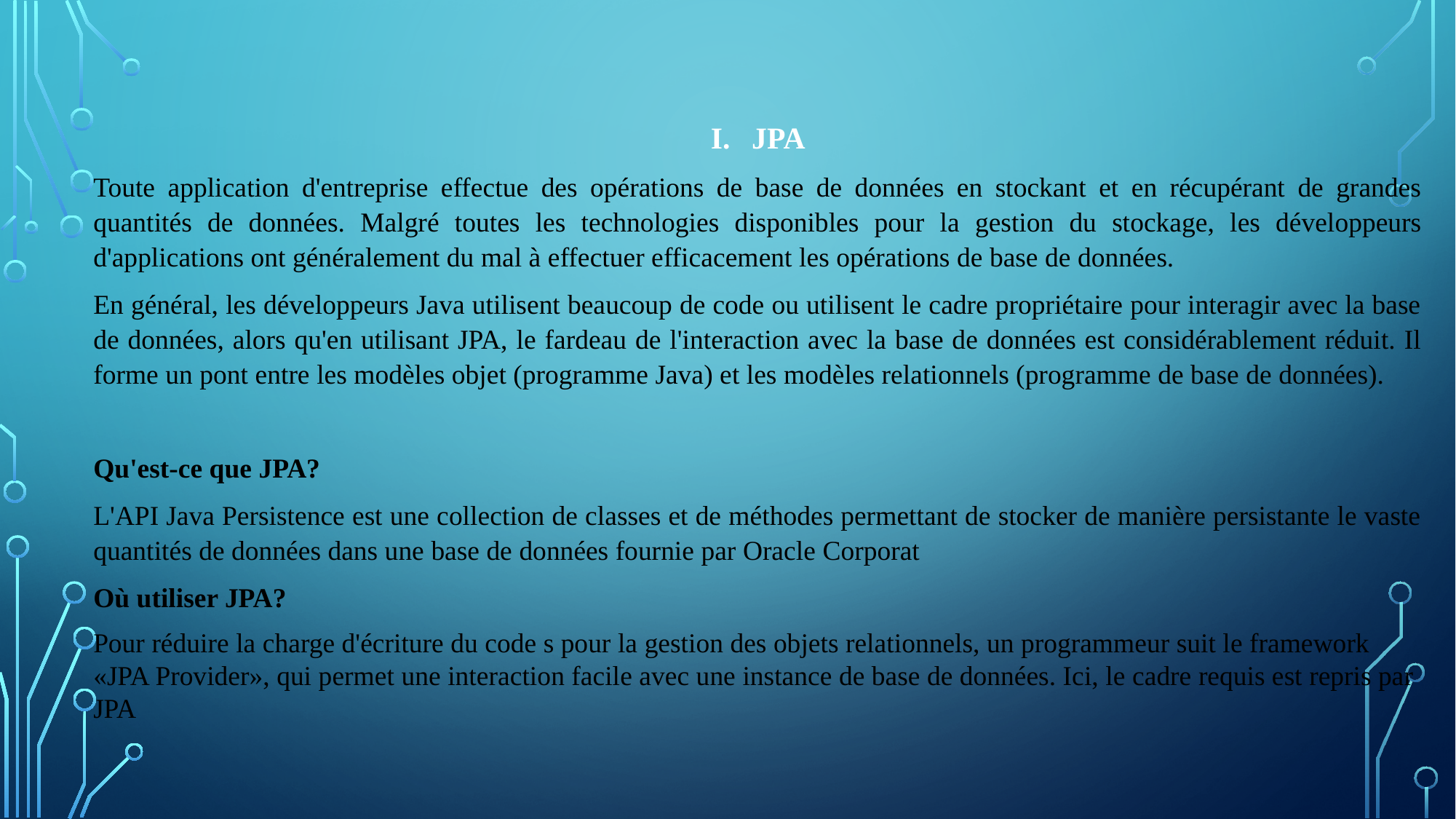

JPA
Toute application d'entreprise effectue des opérations de base de données en stockant et en récupérant de grandes quantités de données. Malgré toutes les technologies disponibles pour la gestion du stockage, les développeurs d'applications ont généralement du mal à effectuer efficacement les opérations de base de données.
En général, les développeurs Java utilisent beaucoup de code ou utilisent le cadre propriétaire pour interagir avec la base de données, alors qu'en utilisant JPA, le fardeau de l'interaction avec la base de données est considérablement réduit. Il forme un pont entre les modèles objet (programme Java) et les modèles relationnels (programme de base de données).

Qu'est-ce que JPA?
L'API Java Persistence est une collection de classes et de méthodes permettant de stocker de manière persistante le vaste quantités de données dans une base de données fournie par Oracle Corporat
Où utiliser JPA?
Pour réduire la charge d'écriture du code s pour la gestion des objets relationnels, un programmeur suit le framework «JPA Provider», qui permet une interaction facile avec une instance de base de données. Ici, le cadre requis est repris par JPA